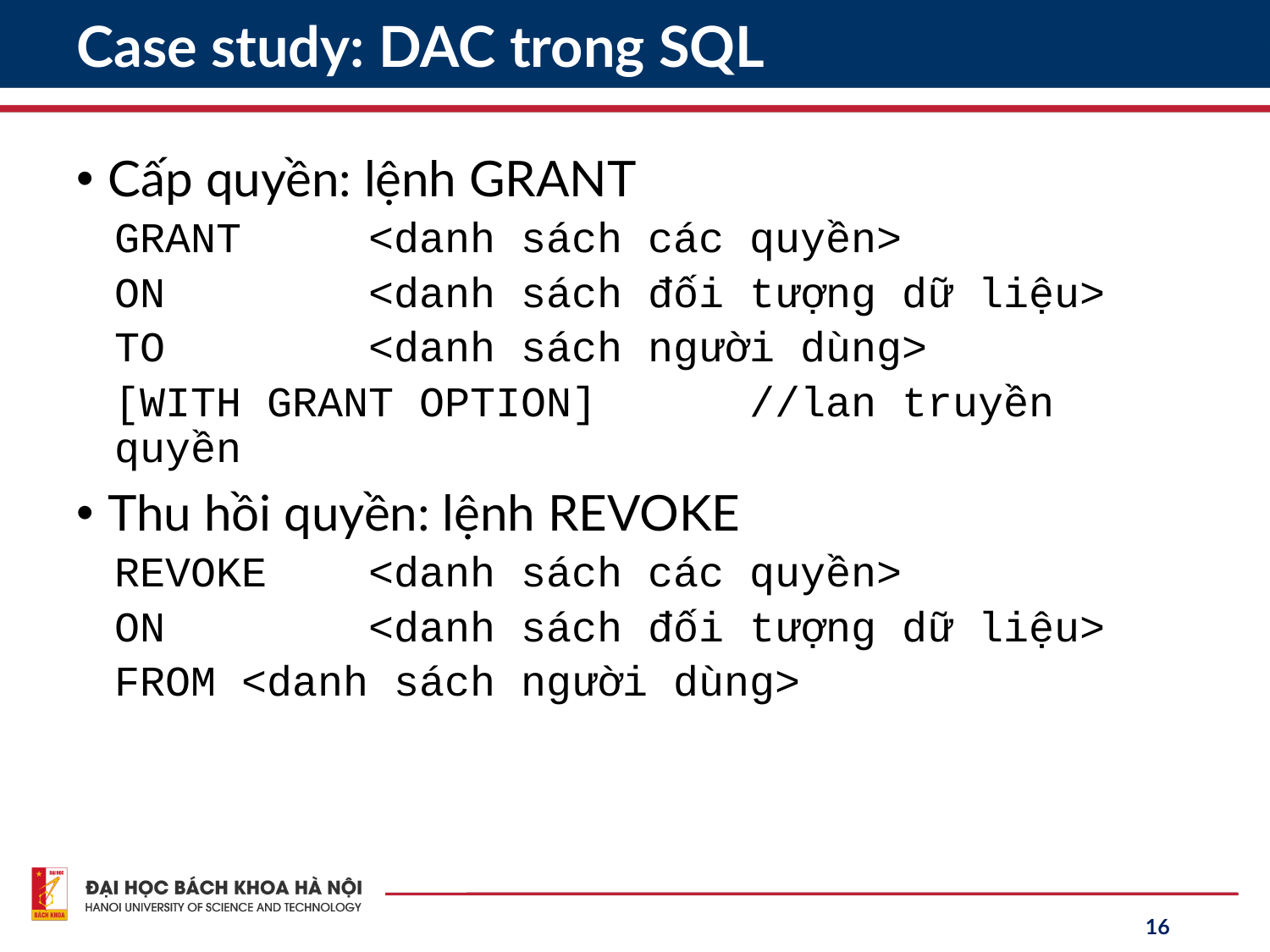

# Case study: DAC trong SQL
Cấp quyền: lệnh GRANT
GRANT	<danh sách các quyền>
ON		<danh sách đối tượng dữ liệu>
TO		<danh sách người dùng>
[WITH GRANT OPTION] 	//lan truyền quyền
Thu hồi quyền: lệnh REVOKE
REVOKE	<danh sách các quyền>
ON		<danh sách đối tượng dữ liệu>
FROM	<danh sách người dùng>

16